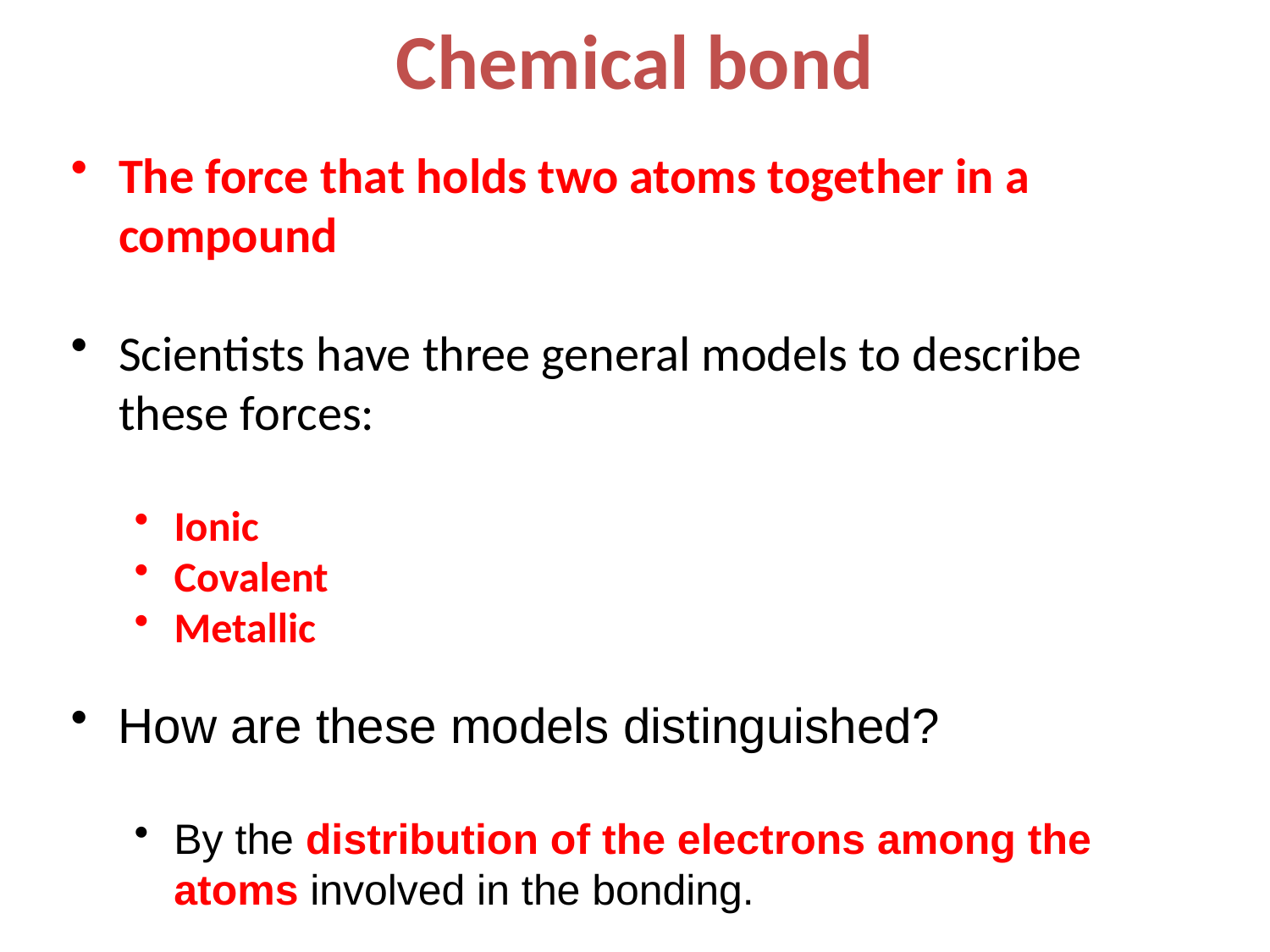

Chemical bond
The force that holds two atoms together in a compound

Scientists have three general models to describe these forces:

Ionic
Covalent
Metallic
How are these models distinguished?

By the distribution of the electrons among the atoms involved in the bonding.